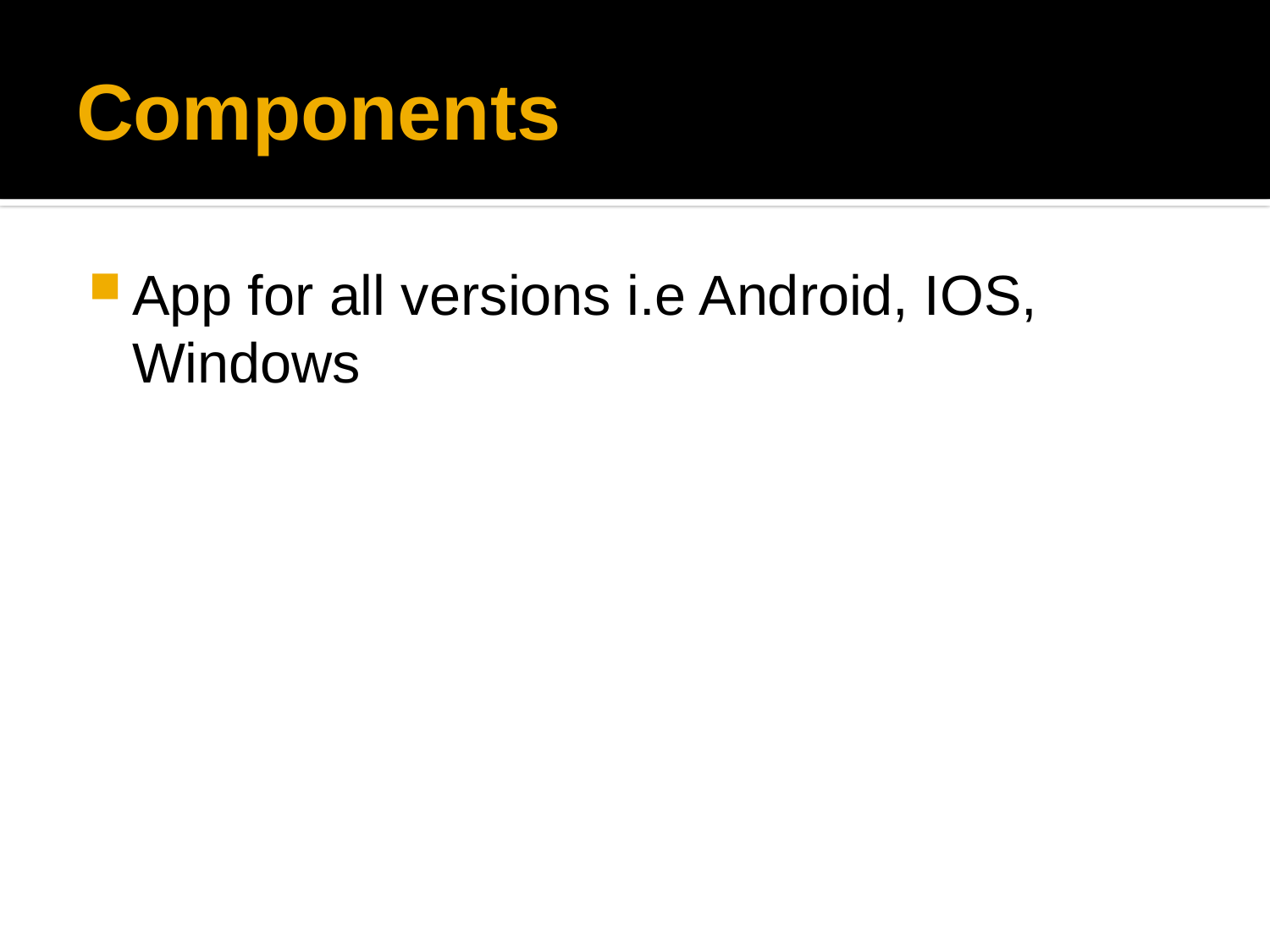

# Components
App for all versions i.e Android, IOS, Windows